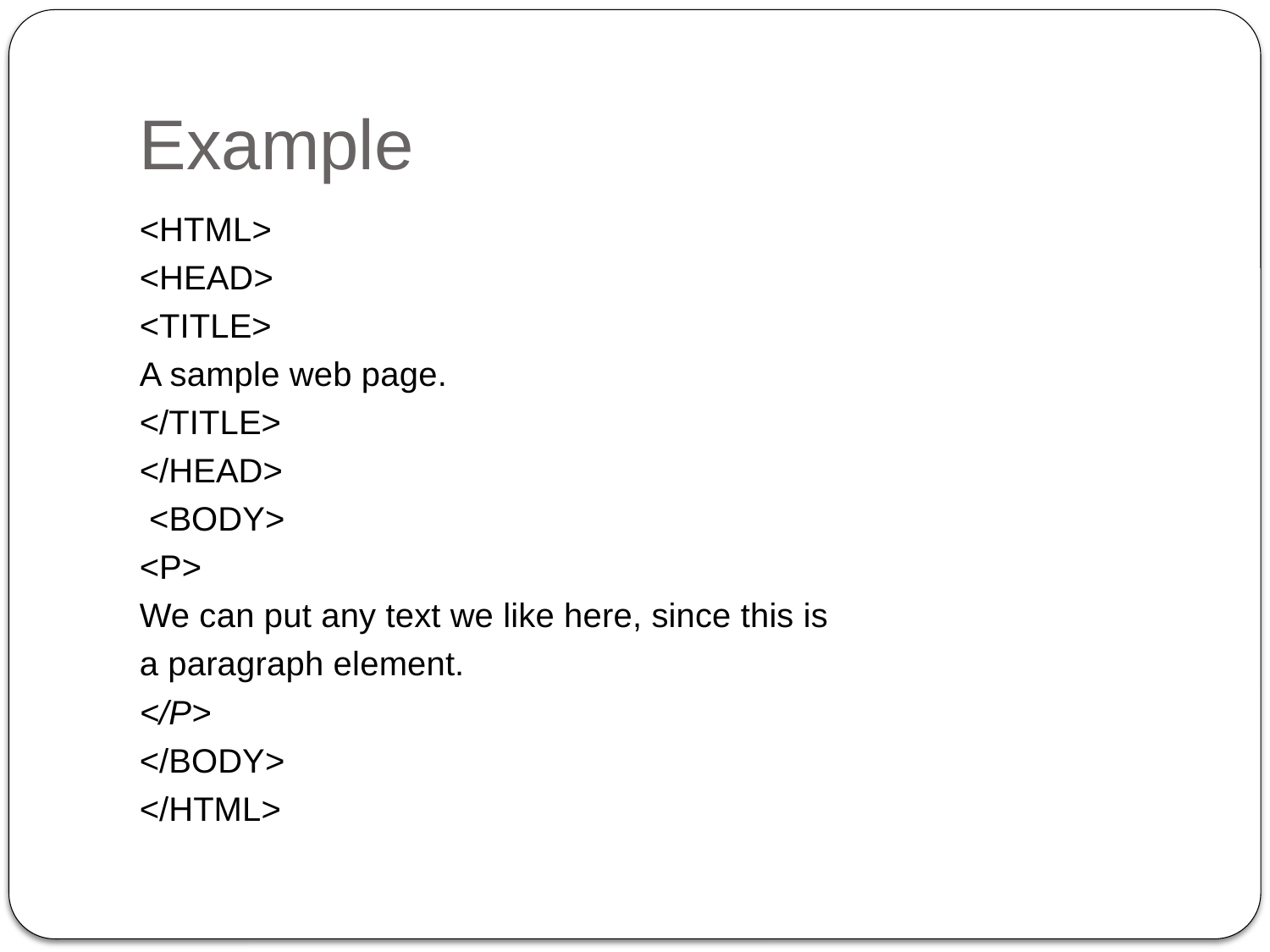

# Example
<HTML>
<HEAD>
<TITLE>
A sample web page.
</TITLE>
</HEAD>
 <BODY>
<P>
We can put any text we like here, since this is
a paragraph element.
</P>
</BODY>
</HTML>